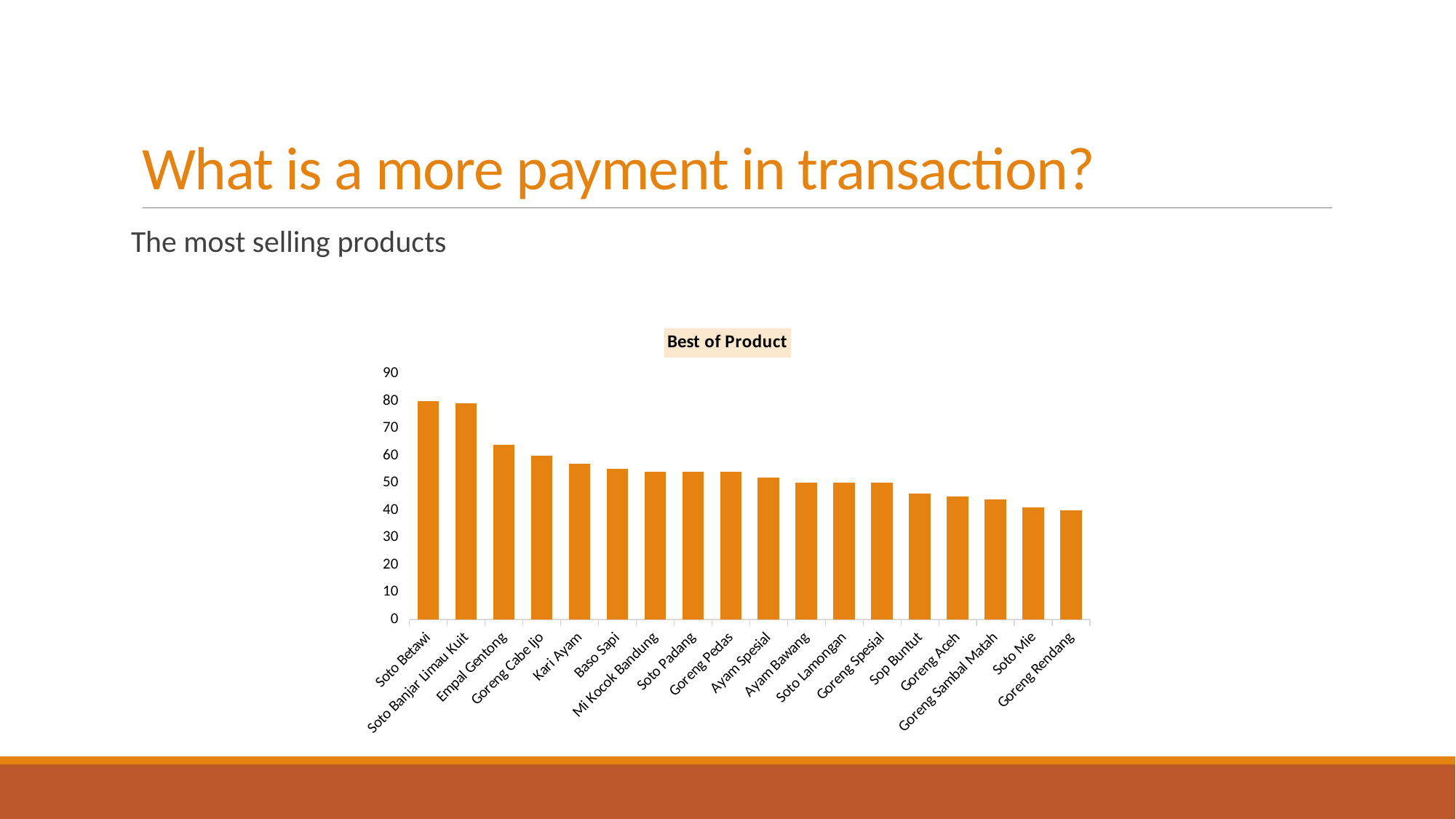

# What is a more payment in transaction?
The most selling products

### Chart: Best of Product

| Category | Total |
|---|---|
| Soto Betawi | 80.0 |
| Soto Banjar Limau Kuit | 79.0 |
| Empal Gentong | 64.0 |
| Goreng Cabe Ijo | 60.0 |
| Kari Ayam | 57.0 |
| Baso Sapi | 55.0 |
| Mi Kocok Bandung | 54.0 |
| Soto Padang | 54.0 |
| Goreng Pedas | 54.0 |
| Ayam Spesial | 52.0 |
| Ayam Bawang | 50.0 |
| Soto Lamongan | 50.0 |
| Goreng Spesial | 50.0 |
| Sop Buntut | 46.0 |
| Goreng Aceh | 45.0 |
| Goreng Sambal Matah | 44.0 |
| Soto Mie | 41.0 |
| Goreng Rendang | 40.0 |